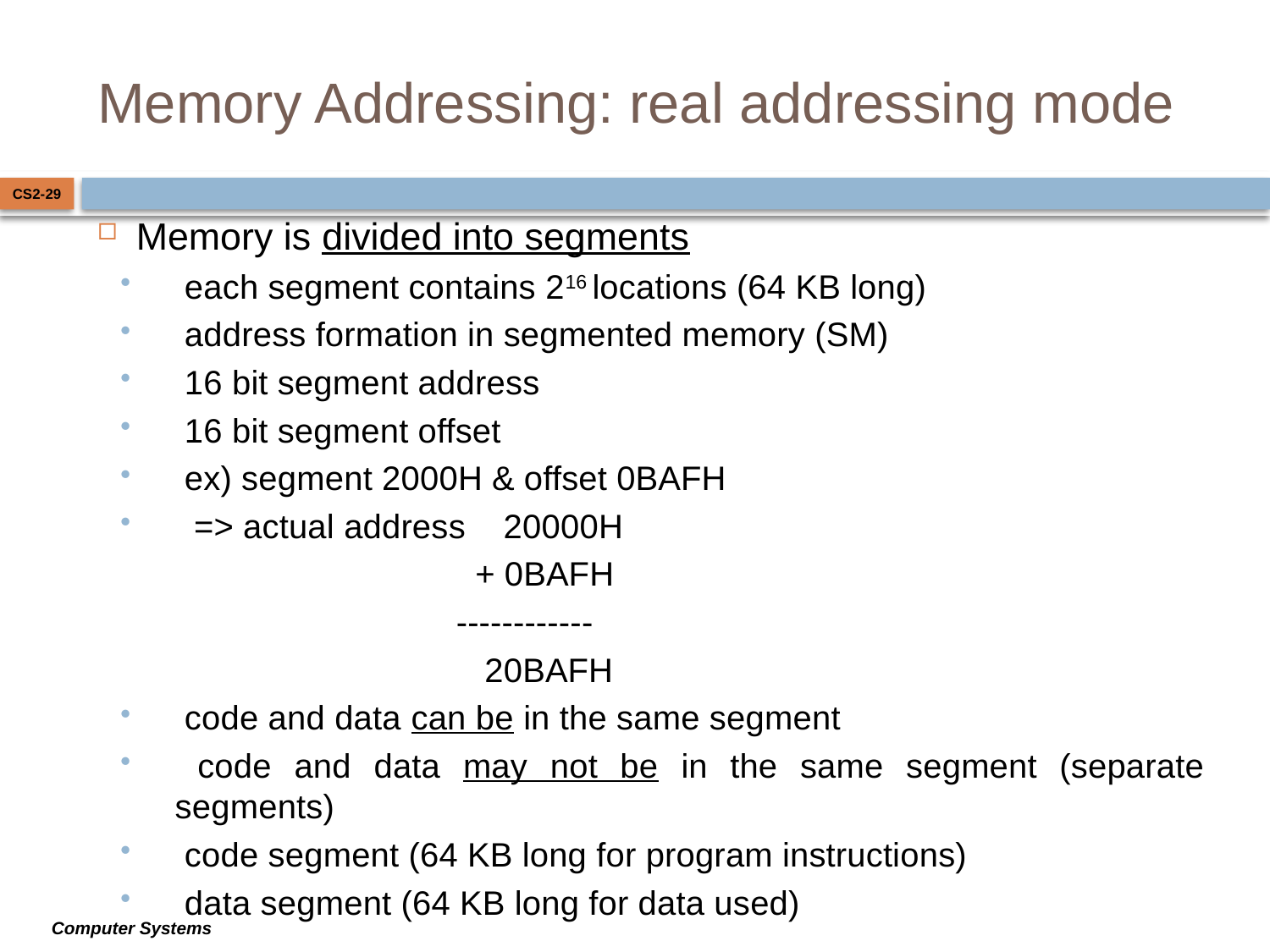

# Memory Addressing: real addressing mode
CS2-29
Memory is divided into segments
 each segment contains 216 locations (64 KB long)
 address formation in segmented memory (SM)
 16 bit segment address
 16 bit segment offset
 ex) segment 2000H & offset 0BAFH
  => actual address    20000H
                                   + 0BAFH
                                 ------------
                                    20BAFH
 code and data can be in the same segment
 code and data may not be in the same segment (separate segments)
 code segment (64 KB long for program instructions)
 data segment (64 KB long for data used)